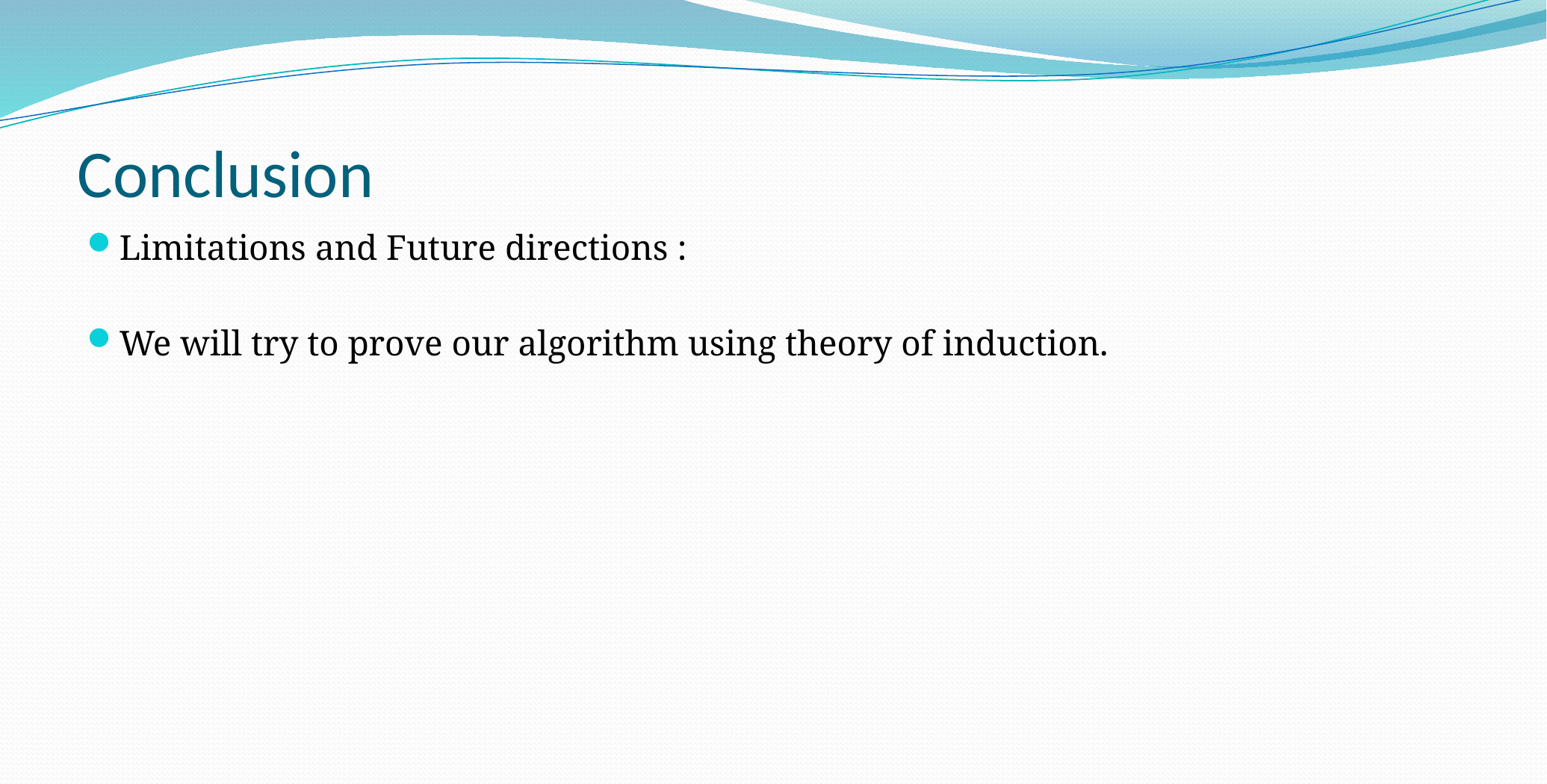

# Conclusion
Limitations and Future directions :

We will try to prove our algorithm using theory of induction.